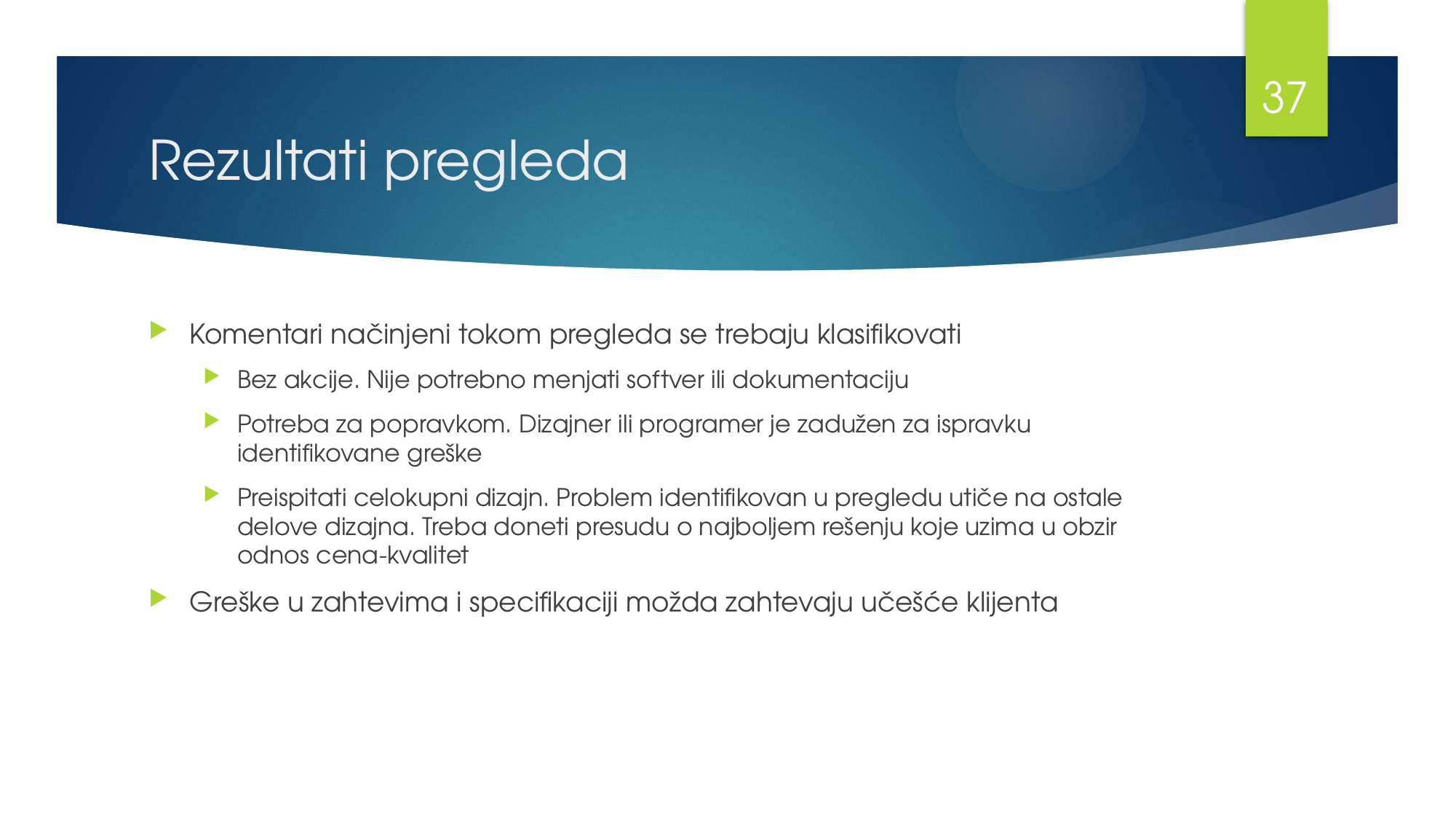

37
# Rezultati pregleda
Komentari načinjeni tokom pregleda se trebaju klasifikovati
Bez akcije. Nije potrebno menjati softver ili dokumentaciju
Potreba za popravkom. Dizajner ili programer je zadužen za ispravku identifikovane greške
Preispitati celokupni dizajn. Problem identifikovan u pregledu utiče na ostale delove dizajna. Treba doneti presudu o najboljem rešenju koje uzima u obzir odnos cena-kvalitet
Greške u zahtevima i specifikaciji možda zahtevaju učešće klijenta